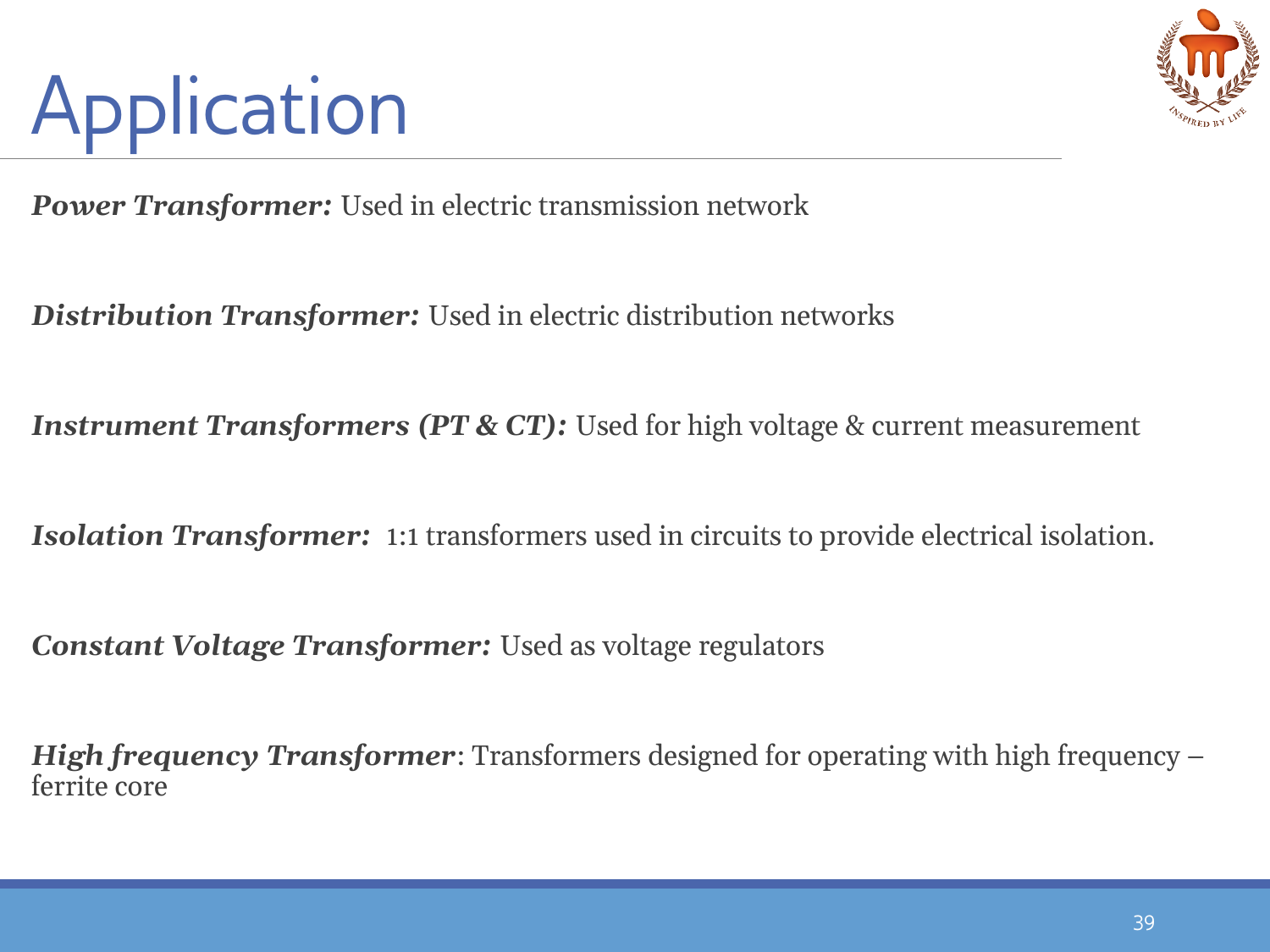

# Application
Power Transformer: Used in electric transmission network

Distribution Transformer: Used in electric distribution networks

Instrument Transformers (PT & CT): Used for high voltage & current measurement

Isolation Transformer:  1:1 transformers used in circuits to provide electrical isolation.

Constant Voltage Transformer: Used as voltage regulators

High frequency Transformer: Transformers designed for operating with high frequency – ferrite core
39